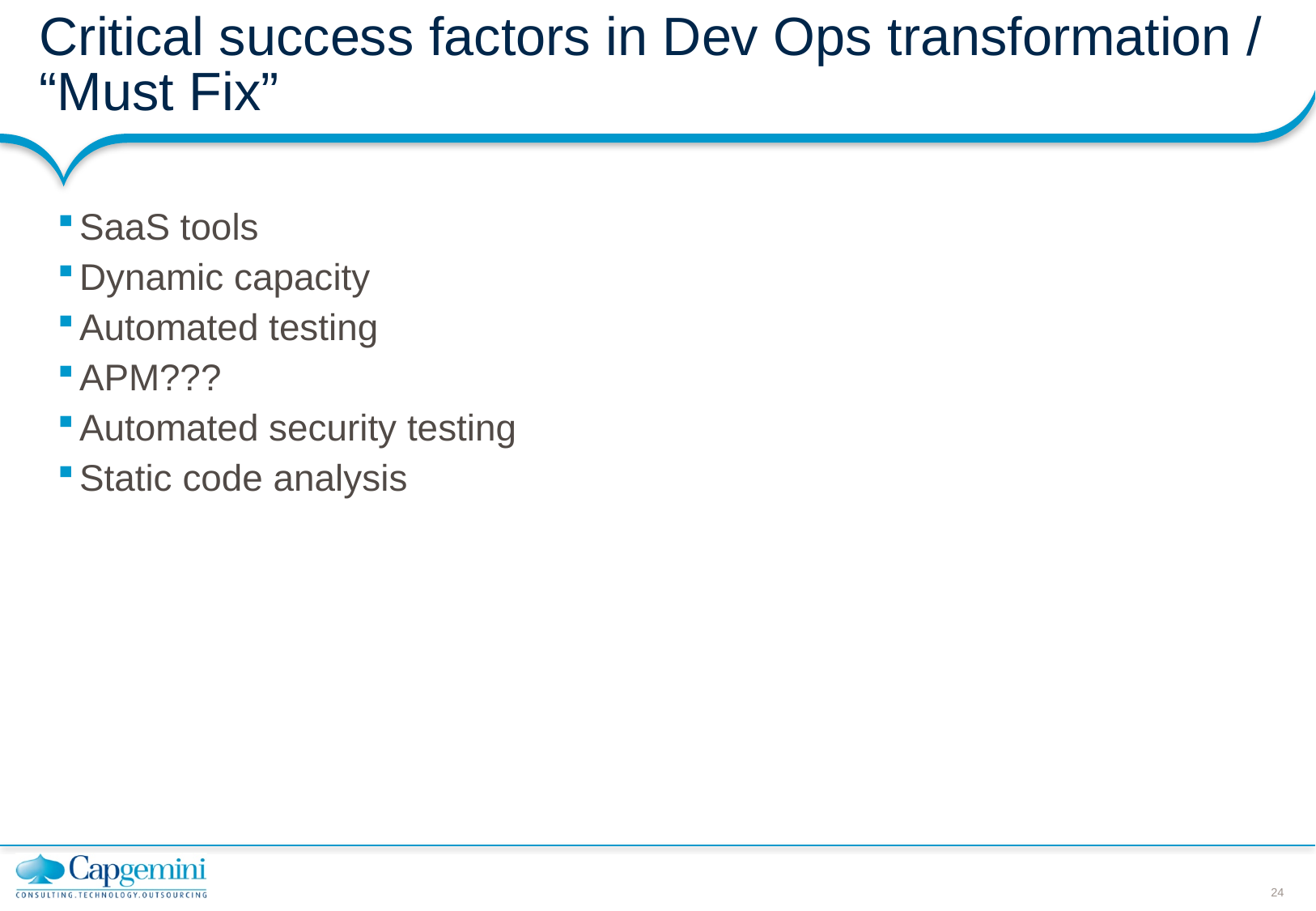

# Critical success factors in Dev Ops transformation / “Must Fix”
SaaS tools
Dynamic capacity
Automated testing
APM???
Automated security testing
Static code analysis